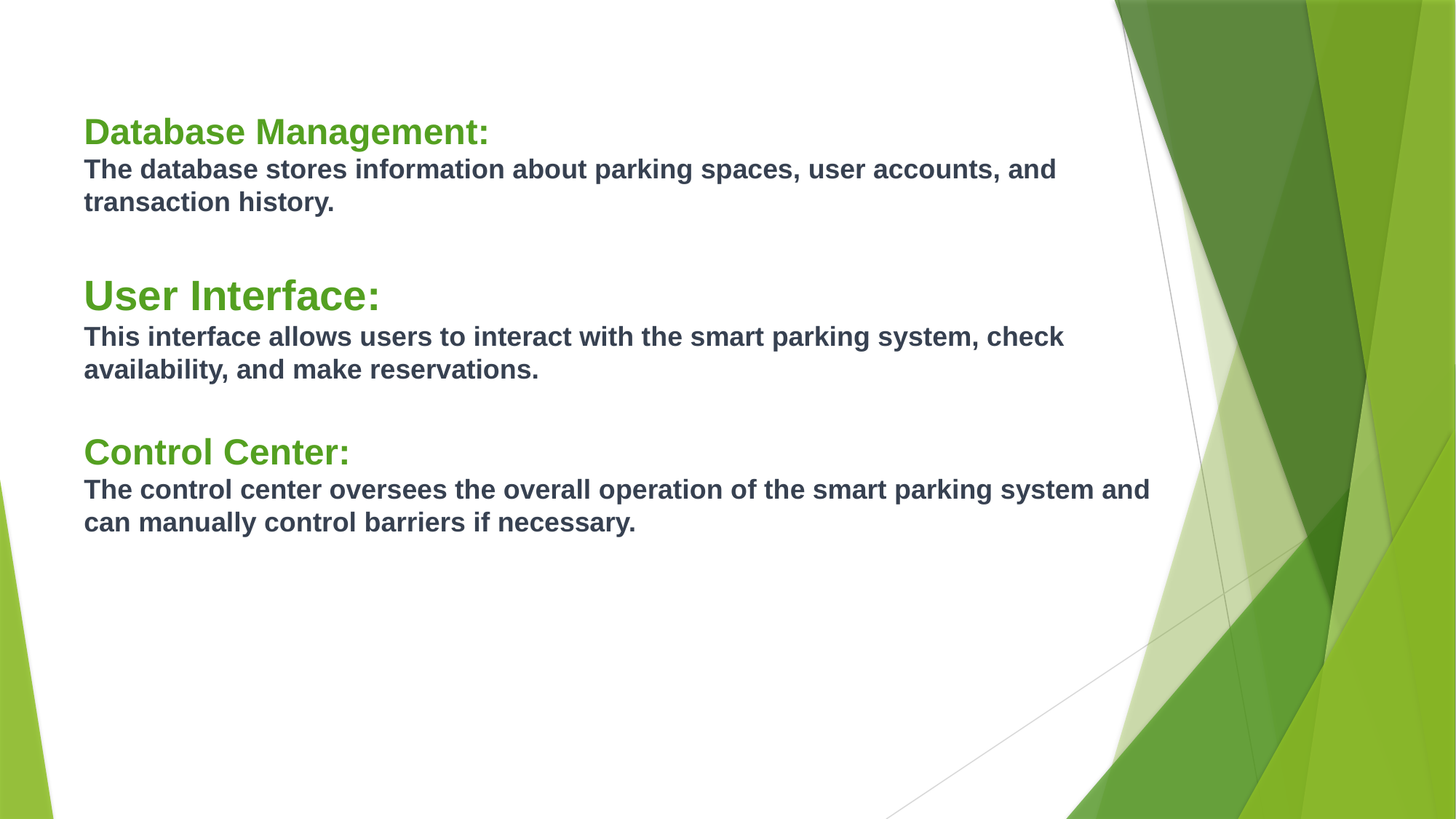

Database Management:
The database stores information about parking spaces, user accounts, and transaction history.

User Interface:
This interface allows users to interact with the smart parking system, check availability, and make reservations.

Control Center:
The control center oversees the overall operation of the smart parking system and can manually control barriers if necessary.